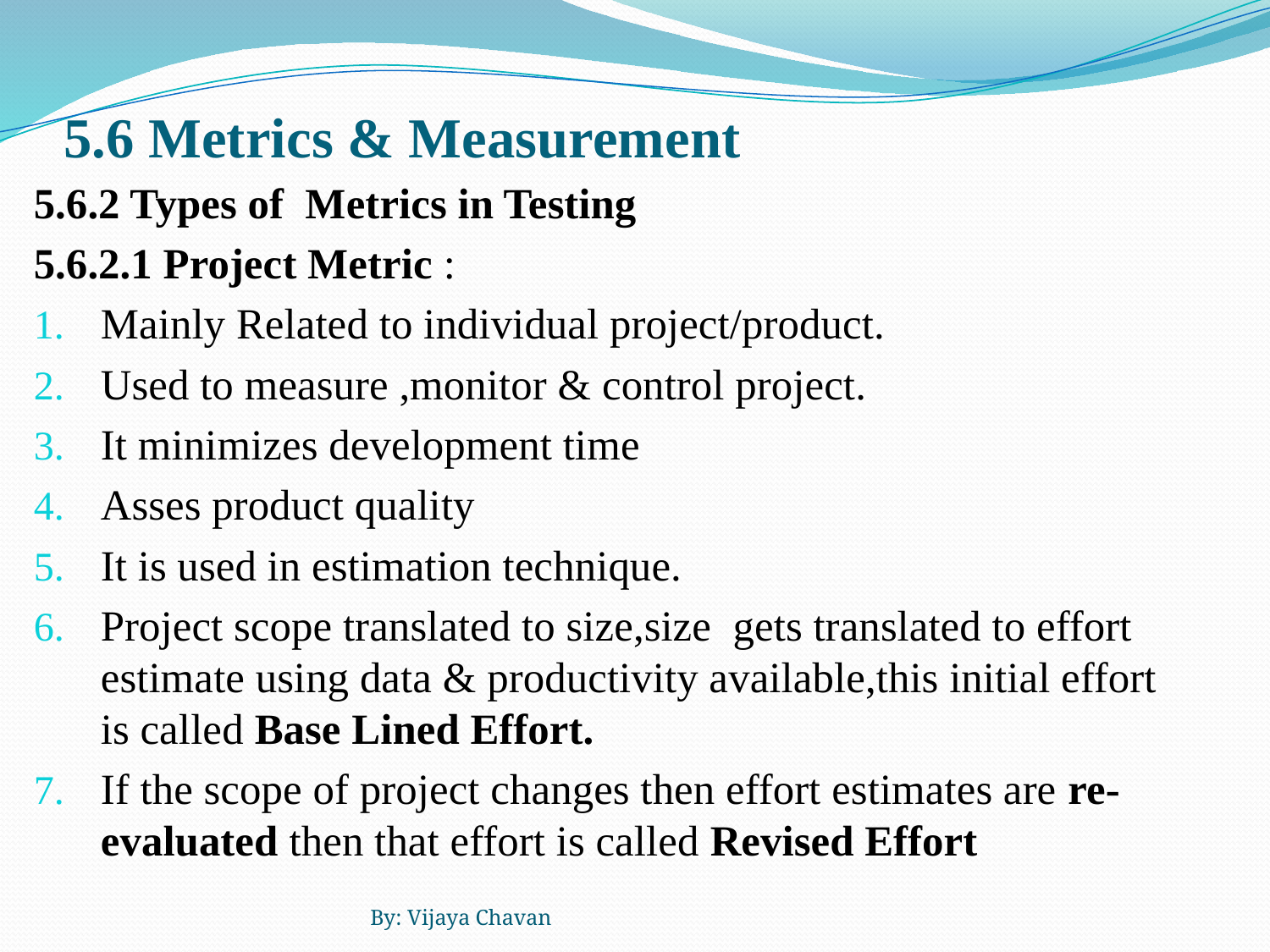

# 5.6 Metrics & Measurement
5.6.2 Types of  Metrics in Testing
5.6.2.1 Project Metric :
Mainly Related to individual project/product.
Used to measure ,monitor & control project.
It minimizes development time
Asses product quality
It is used in estimation technique.
Project scope translated to size,size  gets translated to effort estimate using data & productivity available,this initial effort is called Base Lined Effort.
If the scope of project changes then effort estimates are re-evaluated then that effort is called Revised Effort

By: Vijaya Chavan